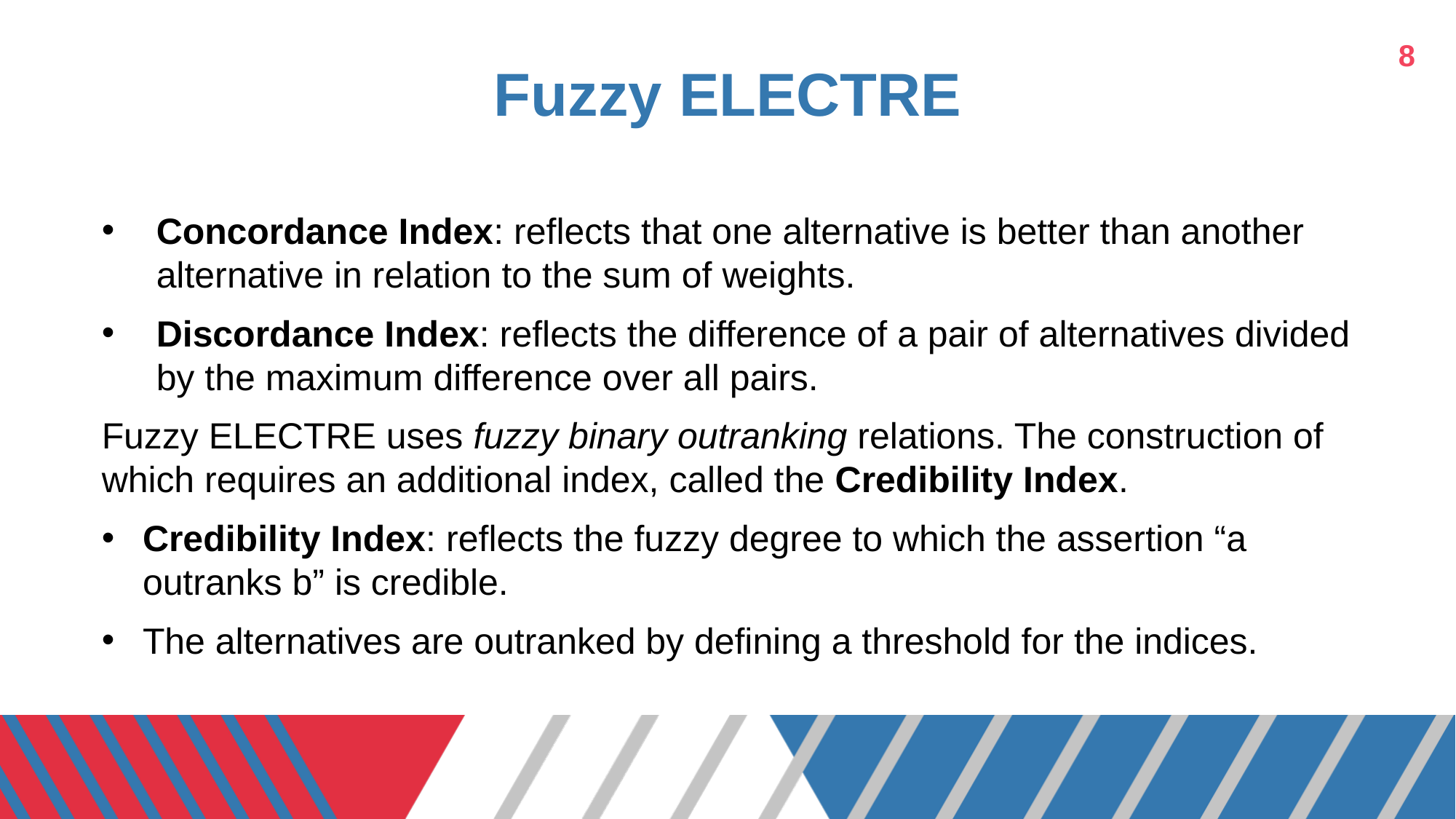

8
# Fuzzy ELECTRE
Concordance Index: reflects that one alternative is better than another alternative in relation to the sum of weights.
Discordance Index: reflects the difference of a pair of alternatives divided by the maximum difference over all pairs.
Fuzzy ELECTRE uses fuzzy binary outranking relations. The construction of which requires an additional index, called the Credibility Index.
Credibility Index: reflects the fuzzy degree to which the assertion “a outranks b” is credible.
The alternatives are outranked by defining a threshold for the indices.